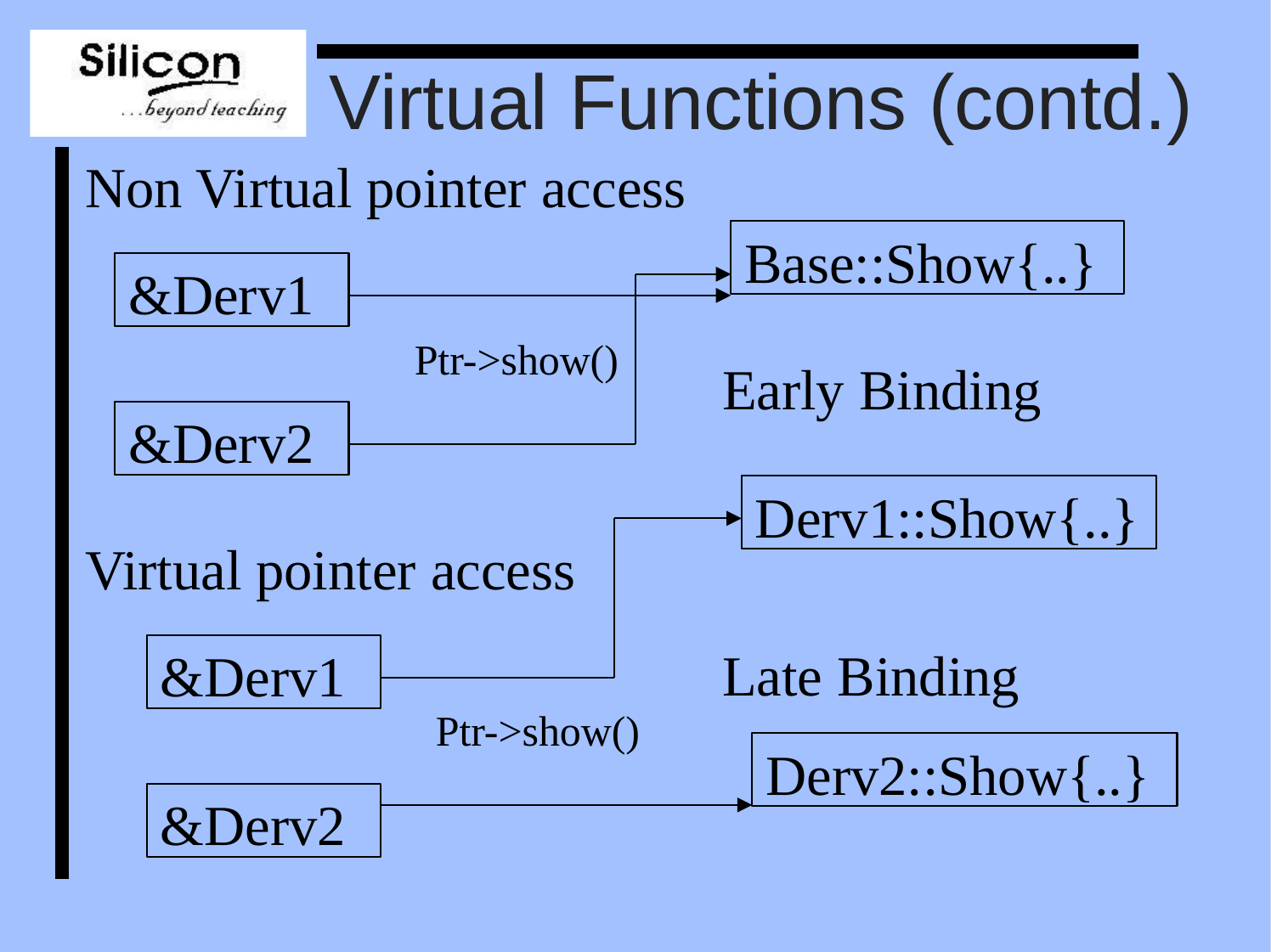

# Virtual Functions (contd.)
Non Virtual pointer access
Base::Show{..}
&Derv1

Ptr->show()
Early Binding
&Derv2
Derv1::Show{..}

Virtual pointer access
&Derv1
Late Binding
Ptr->show()
Derv2::Show{..}
&Derv2